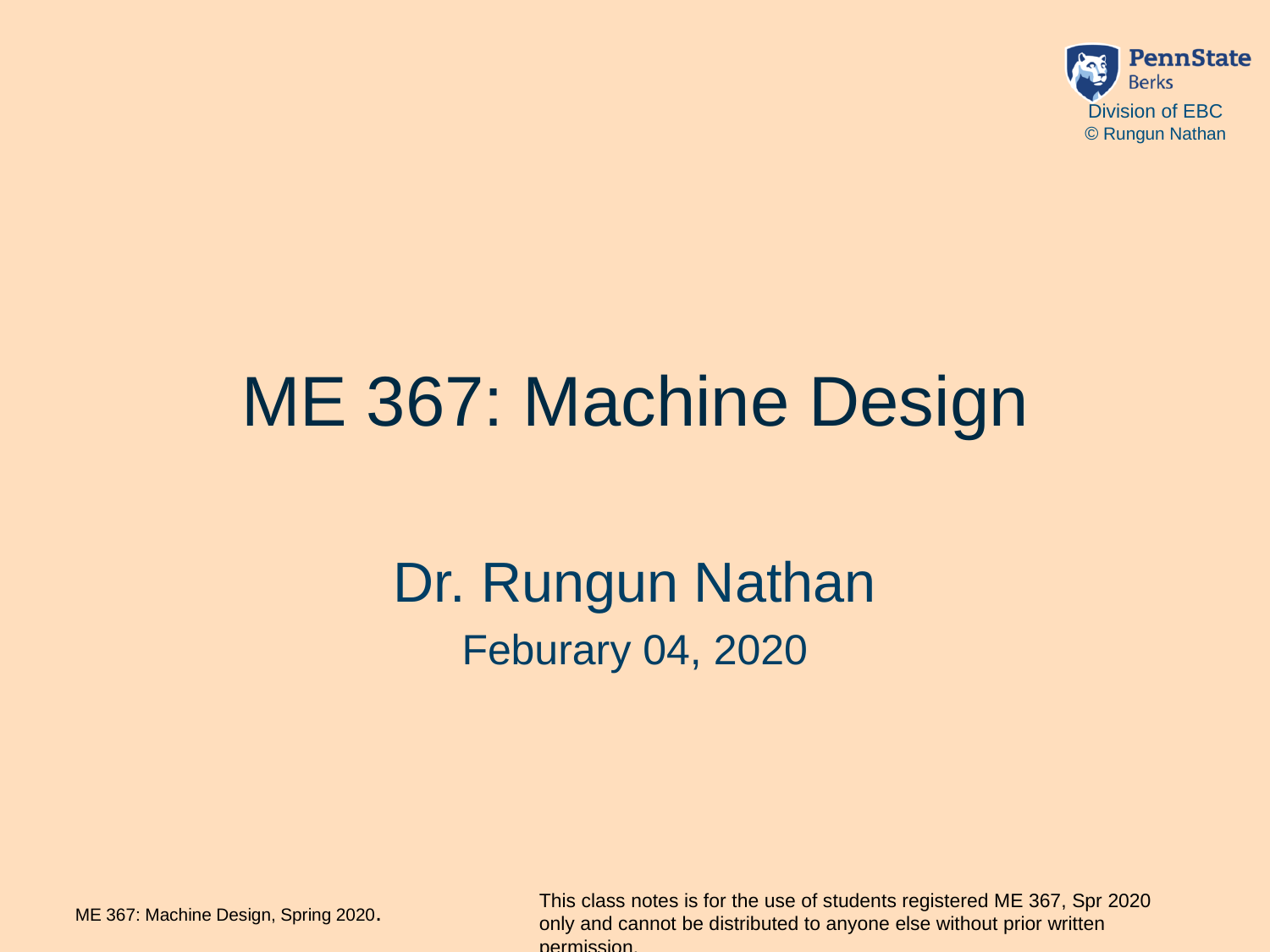

# ME 367: Machine Design
Dr. Rungun Nathan
Feburary 04, 2020